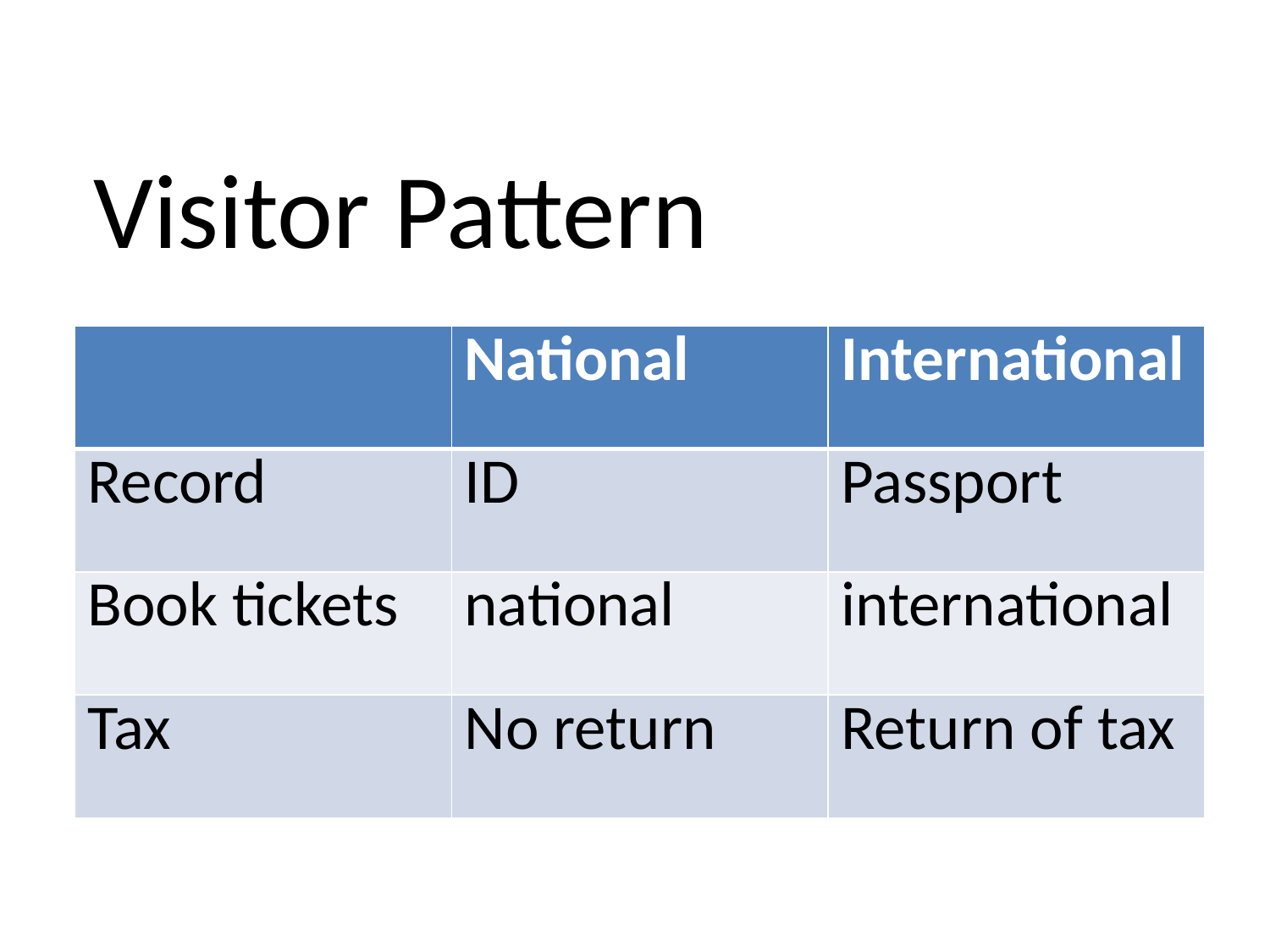

Visitor Pattern
|  | National | International |
| --- | --- | --- |
| Record | ID | Passport |
| Book tickets | national | international |
| Tax | No return | Return of tax |